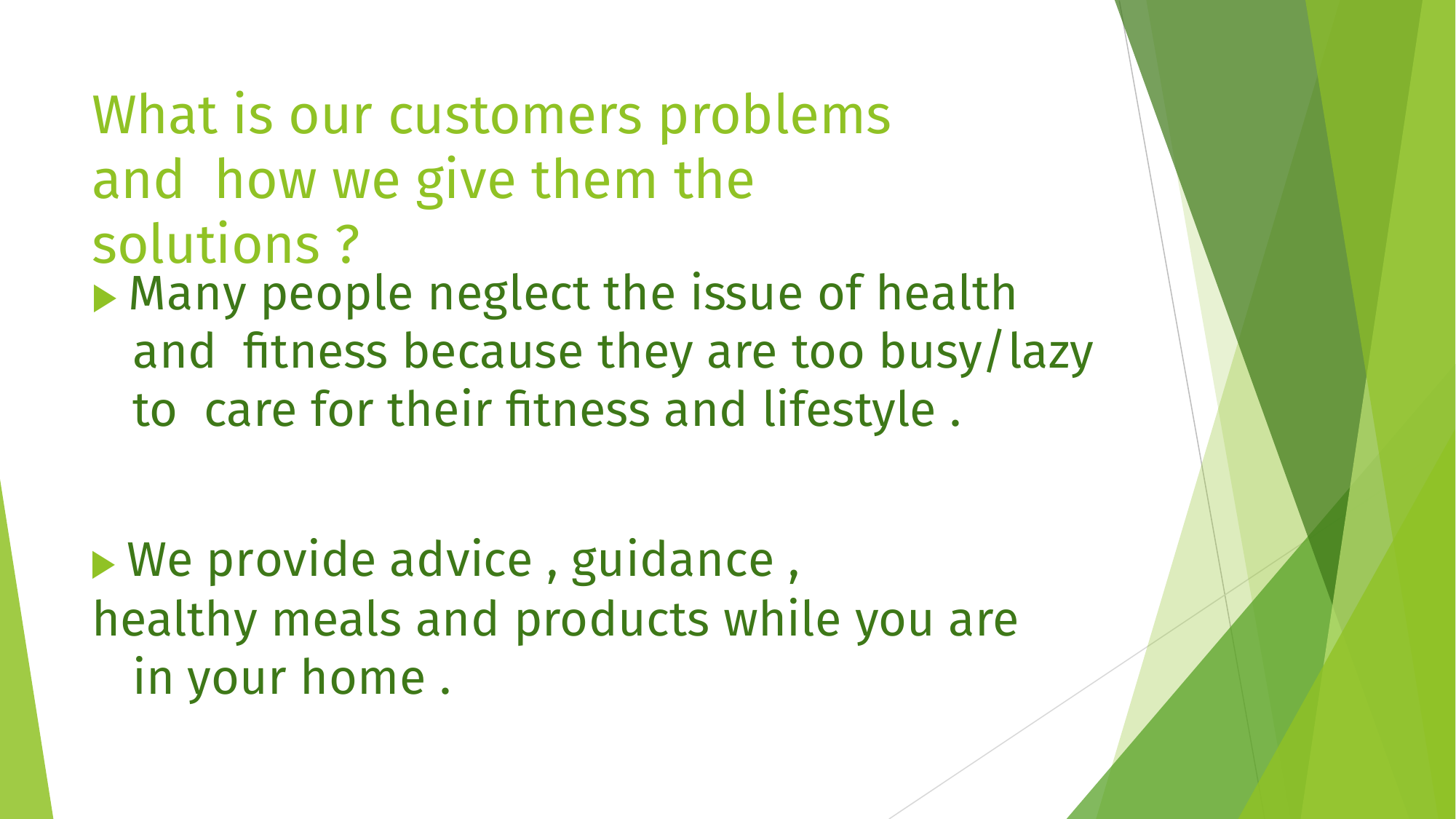

# What is our customers problems and  how we give them the solutions ?
▶ Many people neglect the issue of health and  fitness because they are too busy/lazy to  care for their fitness and lifestyle .

▶ We provide advice , guidance ,
healthy meals and products while you are  in your home .